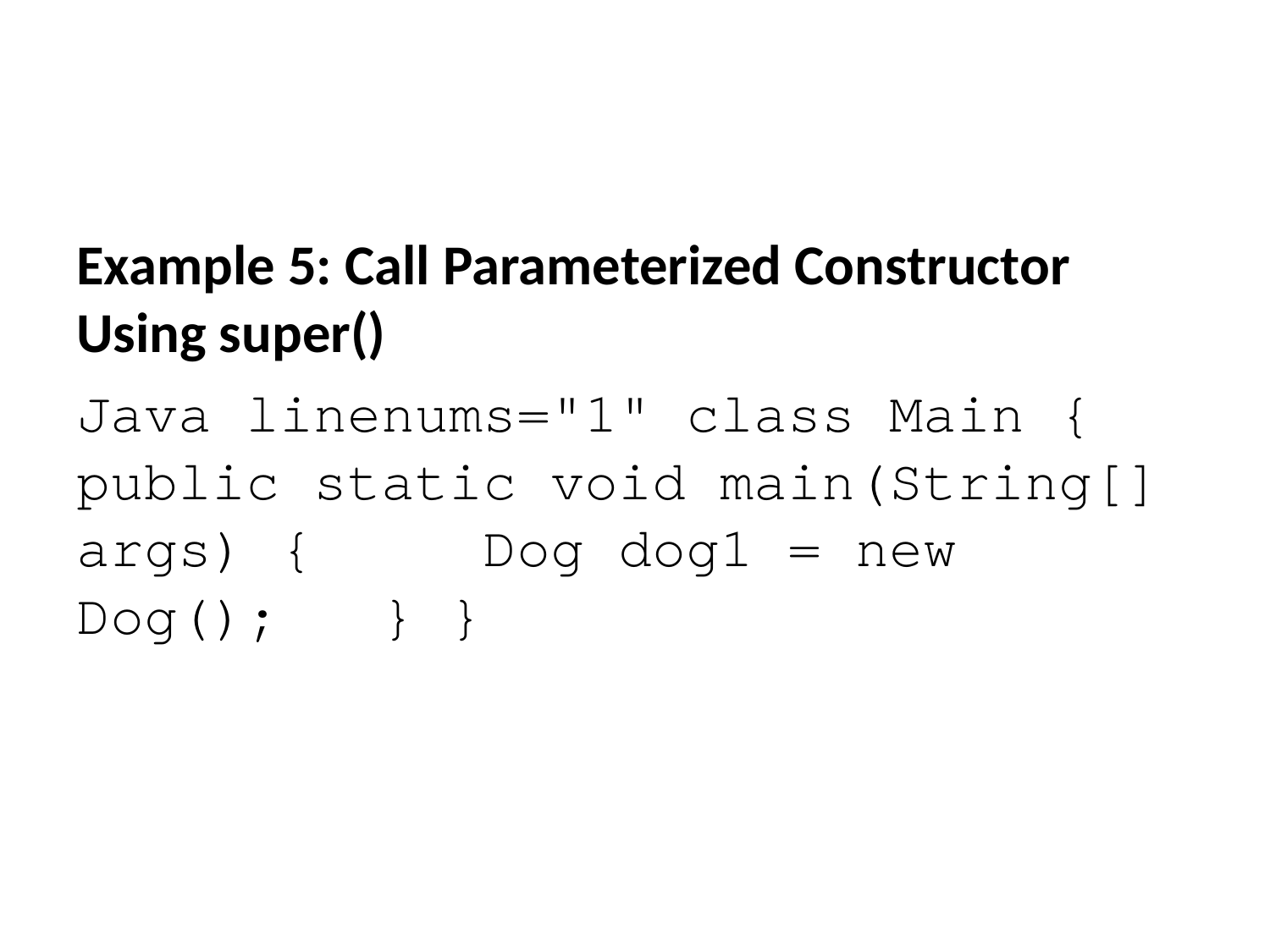

Example 5: Call Parameterized Constructor Using super()
Java linenums="1" class Main {   public static void main(String[] args) {     Dog dog1 = new Dog();   } }